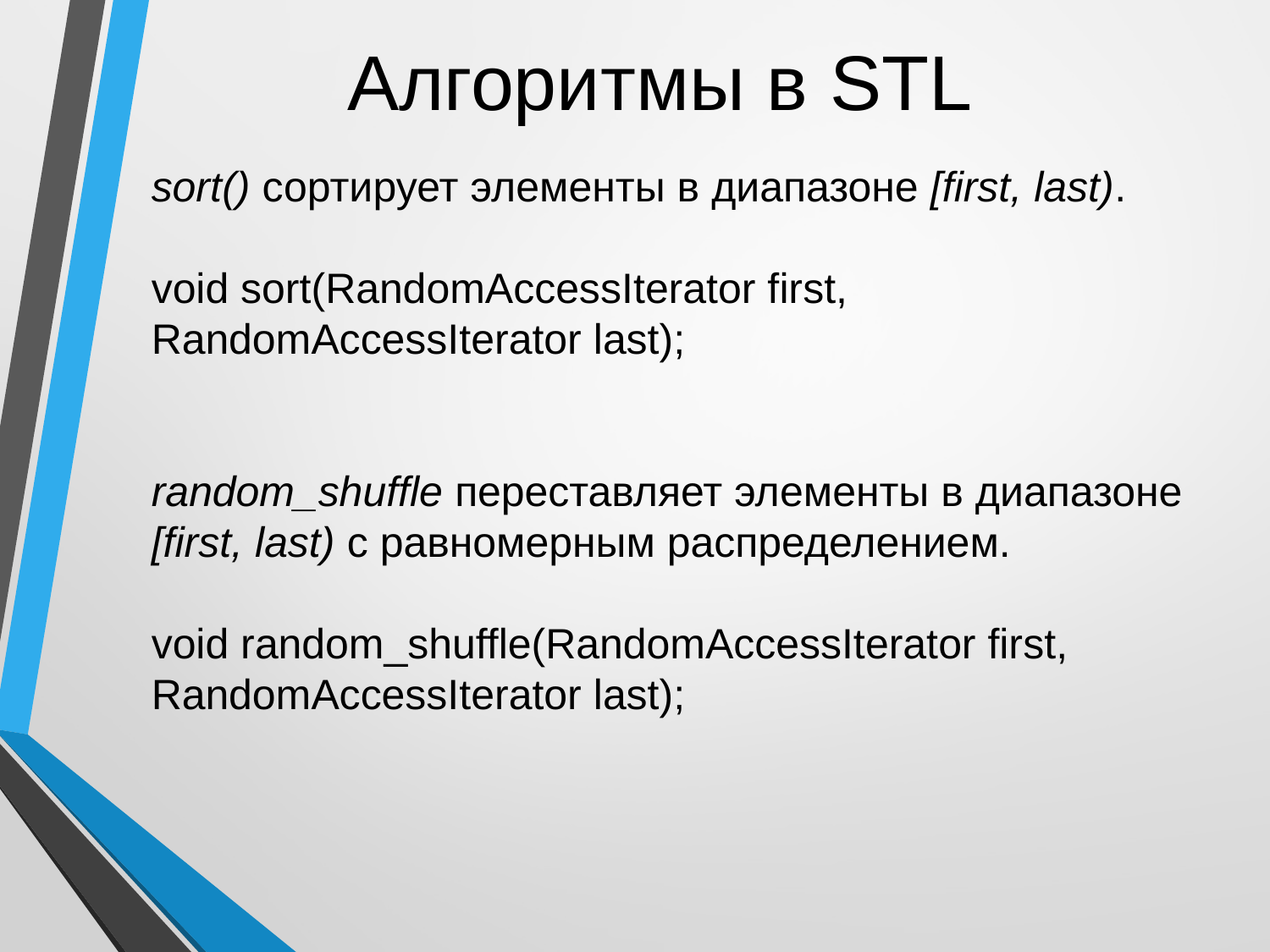

# Алгоритмы в STL
sort() сортирует элементы в диапазоне [first, last).

void sort(RandomAccessIterator first, RandomAccessIterator last);

random_shuffle переставляет элементы в диапазоне [first, last) с равномерным распределением.

void random_shuffle(RandomAccessIterator first, RandomAccessIterator last);